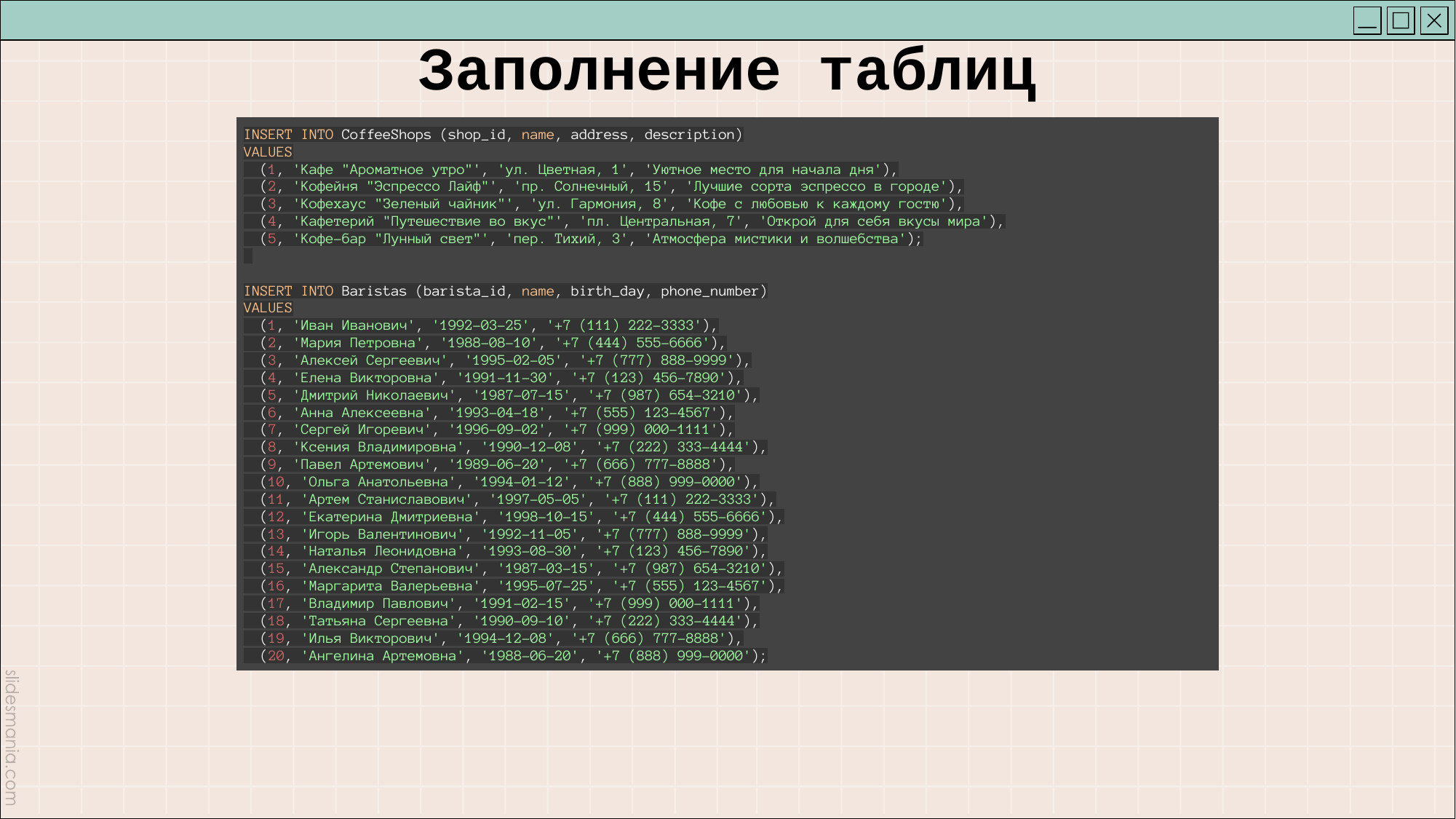

# Заполнение таблиц
| INSERT INTO СoffeeShops (shop\_id, name, address, description) VALUES (1, 'Кафе "Ароматное утро"', 'ул. Цветная, 1', 'Уютное место для начала дня'), (2, 'Кофейня "Эспрессо Лайф"', 'пр. Солнечный, 15', 'Лучшие сорта эспрессо в городе'), (3, 'Кофехаус "Зеленый чайник"', 'ул. Гармония, 8', 'Кофе с любовью к каждому гостю'), (4, 'Кафетерий "Путешествие во вкус"', 'пл. Центральная, 7', 'Открой для себя вкусы мира'), (5, 'Кофе-бар "Лунный свет"', 'пер. Тихий, 3', 'Атмосфера мистики и волшебства'); INSERT INTO Вaristas (barista\_id, name, birth\_day, phone\_number) VALUES (1, 'Иван Иванович', '1992-03-25', '+7 (111) 222-3333'), (2, 'Мария Петровна', '1988-08-10', '+7 (444) 555-6666'), (3, 'Алексей Сергеевич', '1995-02-05', '+7 (777) 888-9999'), (4, 'Елена Викторовна', '1991-11-30', '+7 (123) 456-7890'), (5, 'Дмитрий Николаевич', '1987-07-15', '+7 (987) 654-3210'), (6, 'Анна Алексеевна', '1993-04-18', '+7 (555) 123-4567'), (7, 'Сергей Игоревич', '1996-09-02', '+7 (999) 000-1111'), (8, 'Ксения Владимировна', '1990-12-08', '+7 (222) 333-4444'), (9, 'Павел Артемович', '1989-06-20', '+7 (666) 777-8888'), (10, 'Ольга Анатольевна', '1994-01-12', '+7 (888) 999-0000'), (11, 'Артем Станиславович', '1997-05-05', '+7 (111) 222-3333'), (12, 'Екатерина Дмитриевна', '1998-10-15', '+7 (444) 555-6666'), (13, 'Игорь Валентинович', '1992-11-05', '+7 (777) 888-9999'), (14, 'Наталья Леонидовна', '1993-08-30', '+7 (123) 456-7890'), (15, 'Александр Степанович', '1987-03-15', '+7 (987) 654-3210'), (16, 'Маргарита Валерьевна', '1995-07-25', '+7 (555) 123-4567'), (17, 'Владимир Павлович', '1991-02-15', '+7 (999) 000-1111'), (18, 'Татьяна Сергеевна', '1990-09-10', '+7 (222) 333-4444'), (19, 'Илья Викторович', '1994-12-08', '+7 (666) 777-8888'), (20, 'Ангелина Артемовна', '1988-06-20', '+7 (888) 999-0000'); |
| --- |